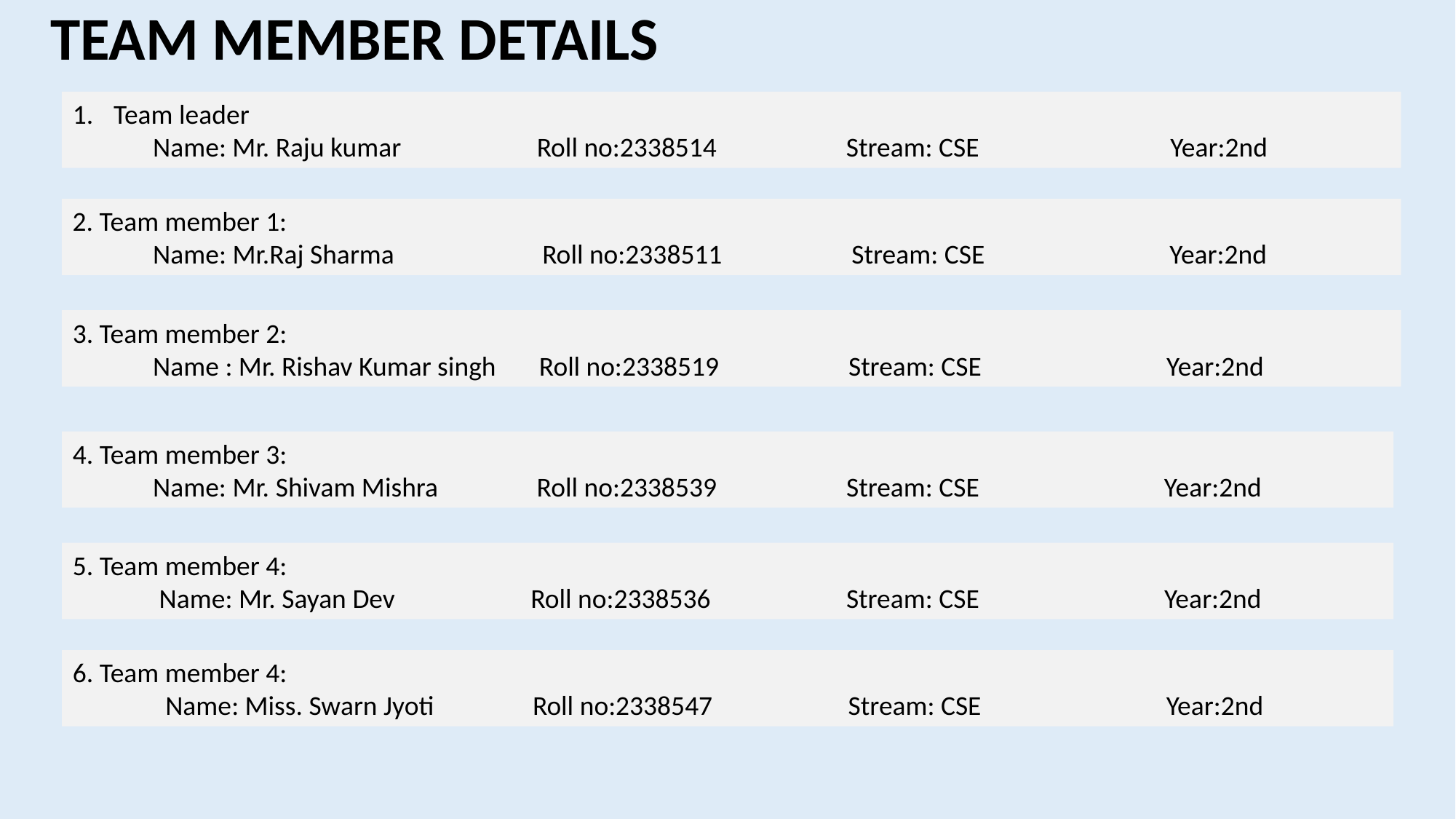

TEAM MEMBER DETAILS
Team leader
             Name: Mr. Raju kumar                      Roll no:2338514                     Stream: CSE                               Year:2nd
2. Team member 1:
             Name: Mr.Raj Sharma                        Roll no:2338511                     Stream: CSE                              Year:2nd
3. Team member 2:
             Name : Mr. Rishav Kumar singh       Roll no:2338519                     Stream: CSE                              Year:2nd
4. Team member 3:
             Name: Mr. Shivam Mishra                Roll no:2338539                     Stream: CSE                              Year:2nd
5. Team member 4:
              Name: Mr. Sayan Dev                      Roll no:2338536                      Stream: CSE                              Year:2nd
6. Team member 4:
               Name: Miss. Swarn Jyoti                Roll no:2338547                      Stream: CSE                              Year:2nd